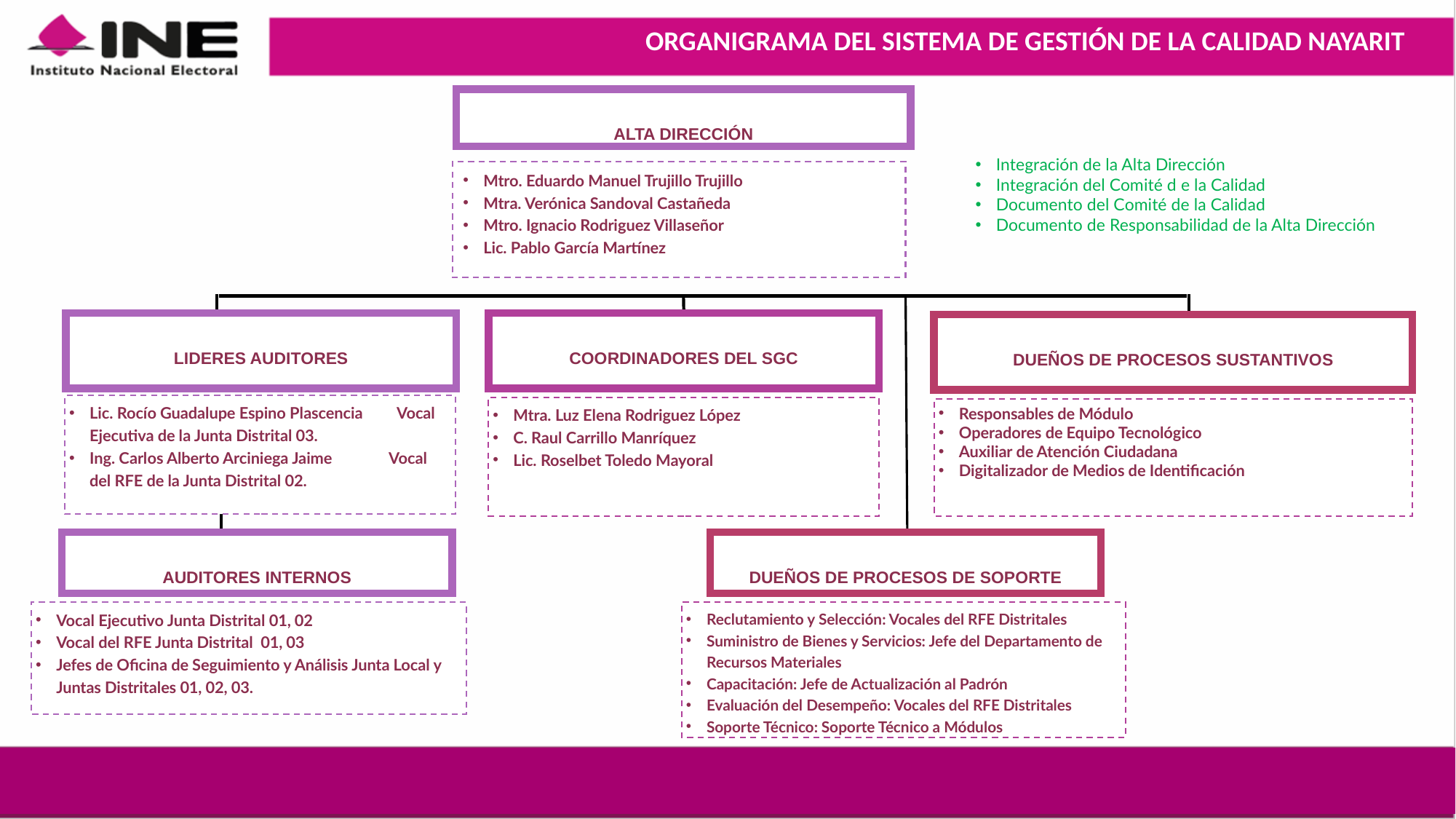

ORGANIGRAMA DEL SISTEMA DE GESTIÓN DE LA CALIDAD NAYARIT
ALTA DIRECCIÓN

COORDINADORES DEL SGC
LIDERES AUDITORES
DUEÑOS DE PROCESOS SUSTANTIVOS
Lic. Rocío Guadalupe Espino Plascencia         Vocal Ejecutiva de la Junta Distrital 03.
Ing. Carlos Alberto Arciniega Jaime               Vocal del RFE de la Junta Distrital 02.

Mtra. Luz Elena Rodriguez López
C. Raul Carrillo Manríquez
Lic. Roselbet Toledo Mayoral
Responsables de Módulo
Operadores de Equipo Tecnológico
Auxiliar de Atención Ciudadana
Digitalizador de Medios de Identificación
AUDITORES INTERNOS
DUEÑOS DE PROCESOS DE SOPORTE
Vocal Ejecutivo Junta Distrital 01, 02
Vocal del RFE Junta Distrital  01, 03
Jefes de Oficina de Seguimiento y Análisis Junta Local y Juntas Distritales 01, 02, 03.

Reclutamiento y Selección: Vocales del RFE Distritales
Suministro de Bienes y Servicios: Jefe del Departamento de Recursos Materiales
Capacitación: Jefe de Actualización al Padrón
Evaluación del Desempeño: Vocales del RFE Distritales
Soporte Técnico: Soporte Técnico a Módulos

Integración de la Alta Dirección
Integración del Comité d e la Calidad
Documento del Comité de la Calidad
Documento de Responsabilidad de la Alta Dirección
Mtro. Eduardo Manuel Trujillo Trujillo
Mtra. Verónica Sandoval Castañeda
Mtro. Ignacio Rodriguez Villaseñor
Lic. Pablo García Martínez